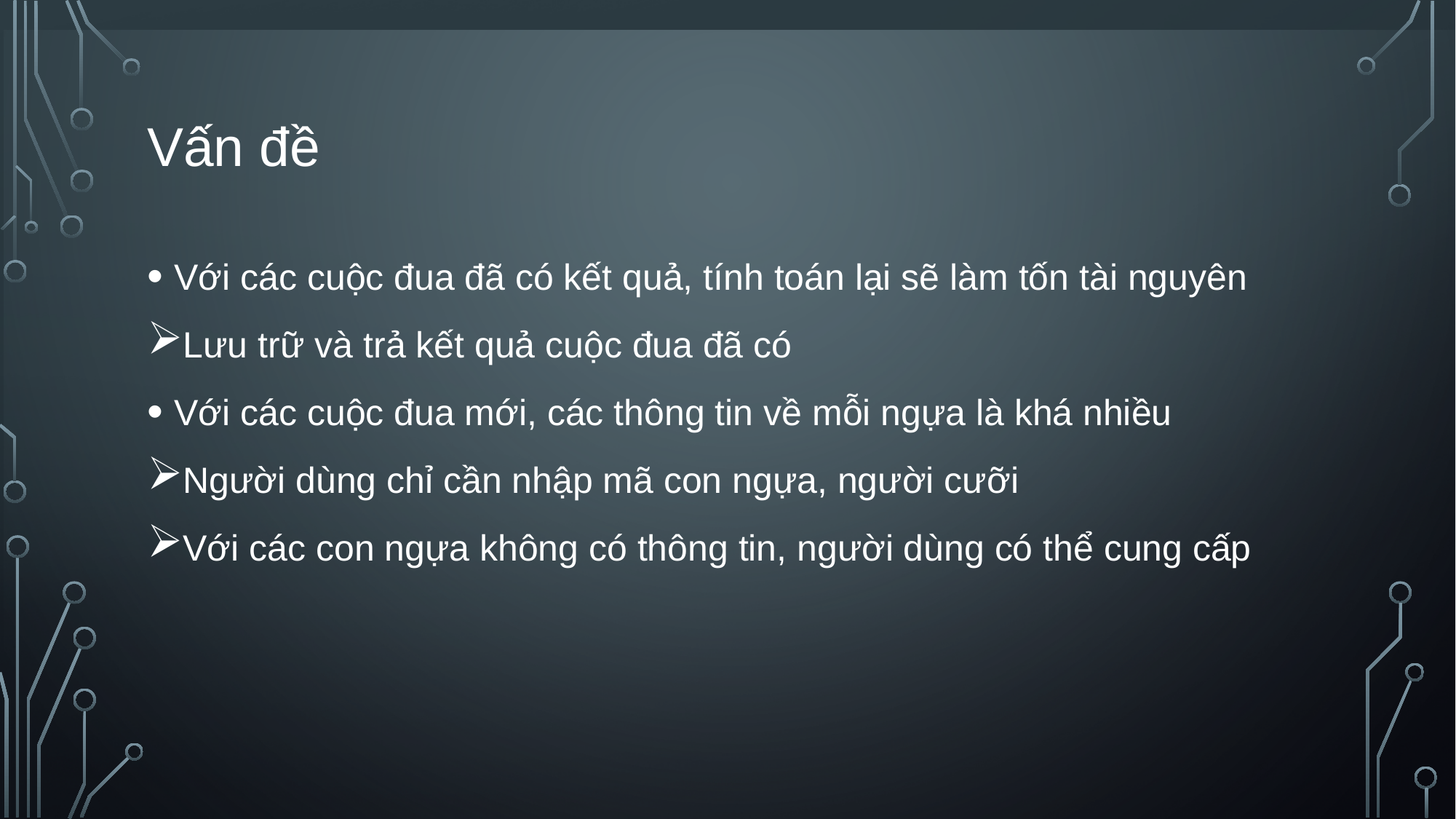

# Vấn đề
Với các cuộc đua đã có kết quả, tính toán lại sẽ làm tốn tài nguyên
Lưu trữ và trả kết quả cuộc đua đã có
Với các cuộc đua mới, các thông tin về mỗi ngựa là khá nhiều
Người dùng chỉ cần nhập mã con ngựa, người cưỡi
Với các con ngựa không có thông tin, người dùng có thể cung cấp